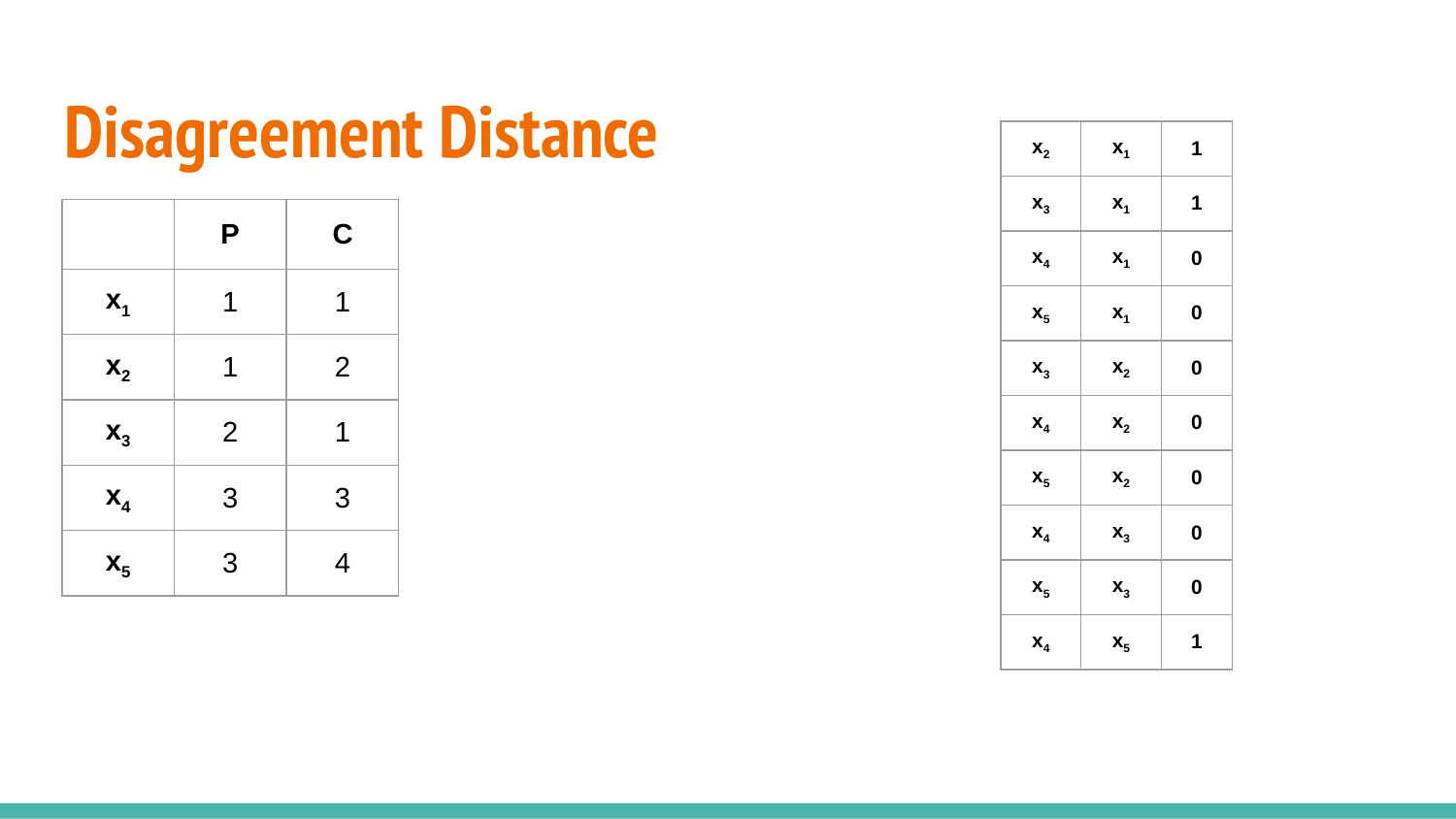

# Disagreement Distance
| x2 | x1 | 1 |
| --- | --- | --- |
| x3 | x1 | 1 |
| x4 | x1 | 0 |
| x5 | x1 | 0 |
| x3 | x2 | 0 |
| x4 | x2 | 0 |
| x5 | x2 | 0 |
| x4 | x3 | 0 |
| x5 | x3 | 0 |
| x4 | x5 | 1 |
|  | P | C |
| --- | --- | --- |
| x1 | 1 | 1 |
| x2 | 1 | 2 |
| x3 | 2 | 1 |
| x4 | 3 | 3 |
| x5 | 3 | 4 |